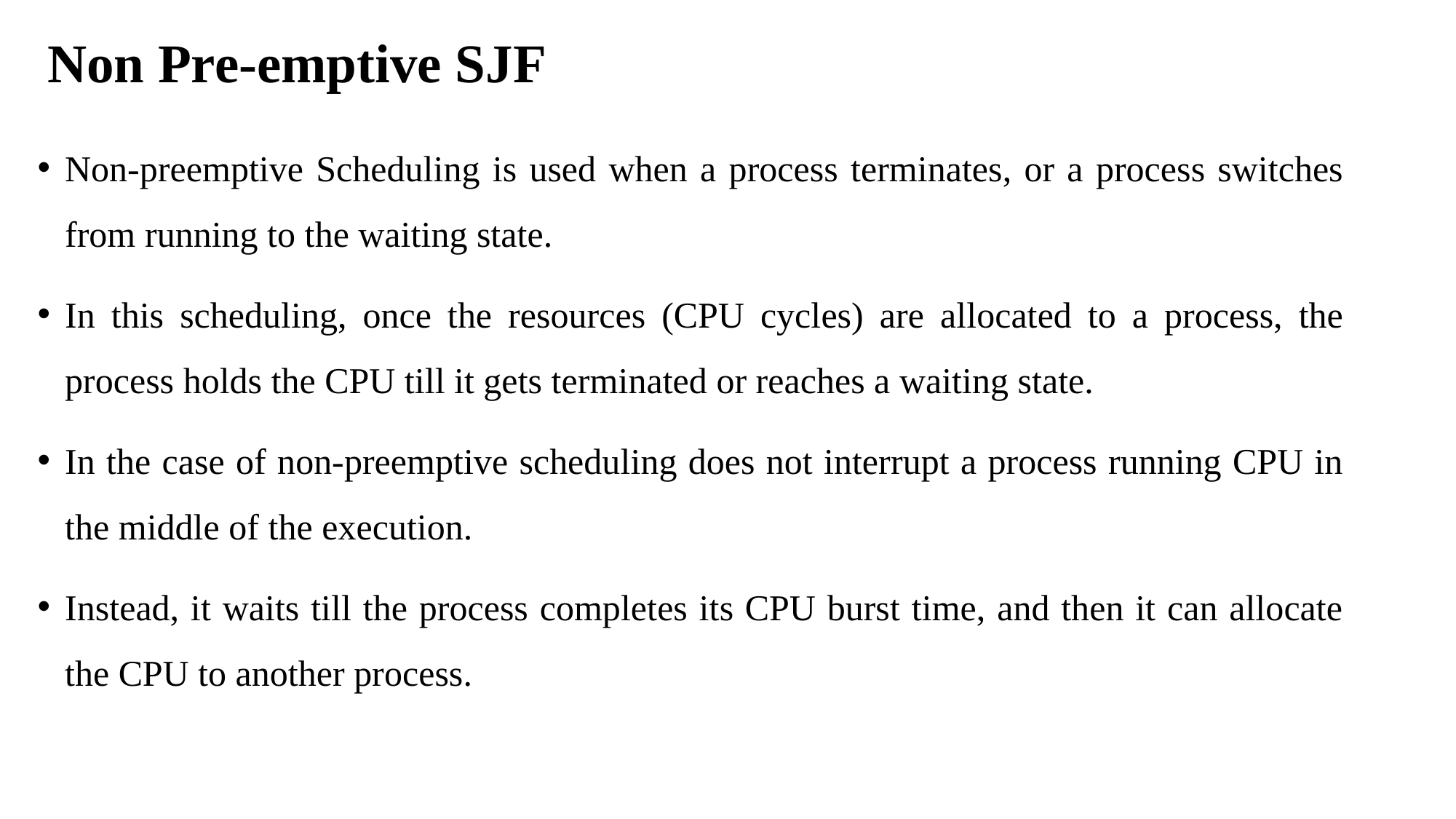

# Non Pre-emptive SJF
Non-preemptive Scheduling is used when a process terminates, or a process switches from running to the waiting state.
In this scheduling, once the resources (CPU cycles) are allocated to a process, the process holds the CPU till it gets terminated or reaches a waiting state.
In the case of non-preemptive scheduling does not interrupt a process running CPU in the middle of the execution.
Instead, it waits till the process completes its CPU burst time, and then it can allocate the CPU to another process.